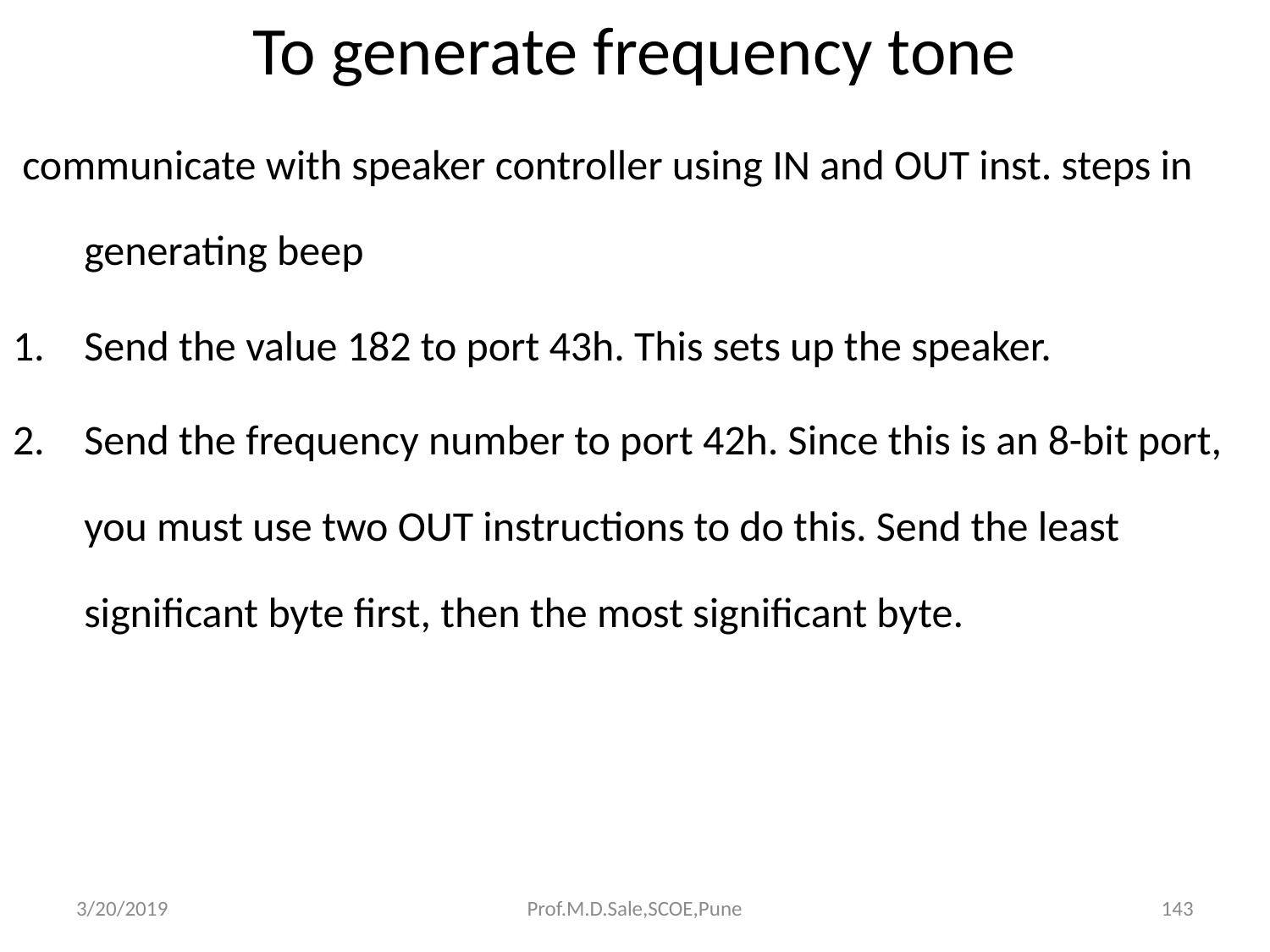

# To generate frequency tone
 communicate with speaker controller using IN and OUT inst. steps in generating beep
Send the value 182 to port 43h. This sets up the speaker.
Send the frequency number to port 42h. Since this is an 8-bit port, you must use two OUT instructions to do this. Send the least significant byte first, then the most significant byte.
3/20/2019
Prof.M.D.Sale,SCOE,Pune
143